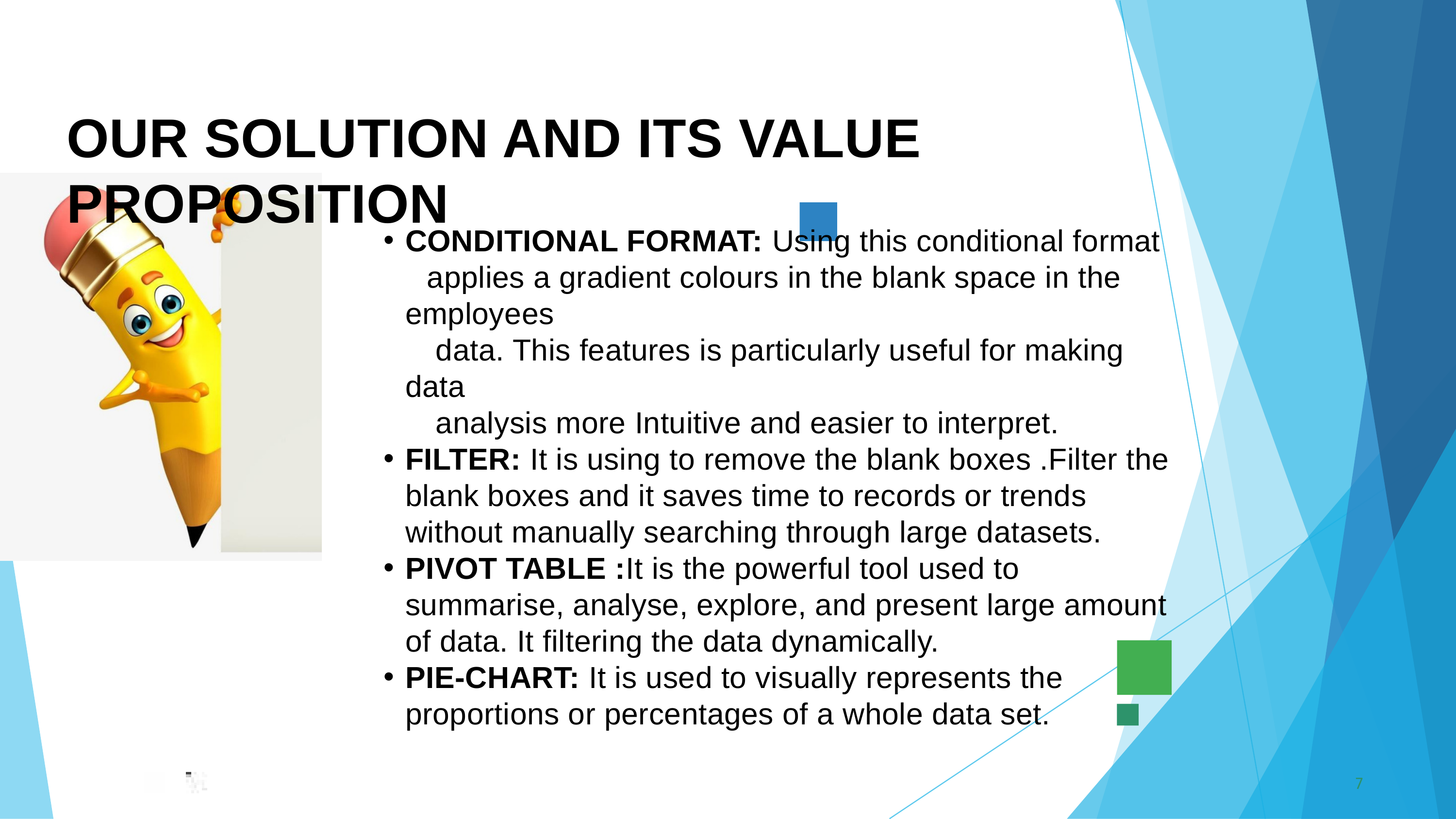

OUR SOLUTION AND ITS VALUE PROPOSITION

CONDITIONAL FORMAT: Using this conditional format
     applies a gradient colours in the blank space in the employees
      data. This features is particularly useful for making data
      analysis more Intuitive and easier to interpret.
FILTER: It is using to remove the blank boxes .Filter the blank boxes and it saves time to records or trends without manually searching through large datasets.
PIVOT TABLE :It is the powerful tool used to summarise, analyse, explore, and present large amount of data. It filtering the data dynamically.
PIE-CHART: It is used to visually represents the proportions or percentages of a whole data set.

7